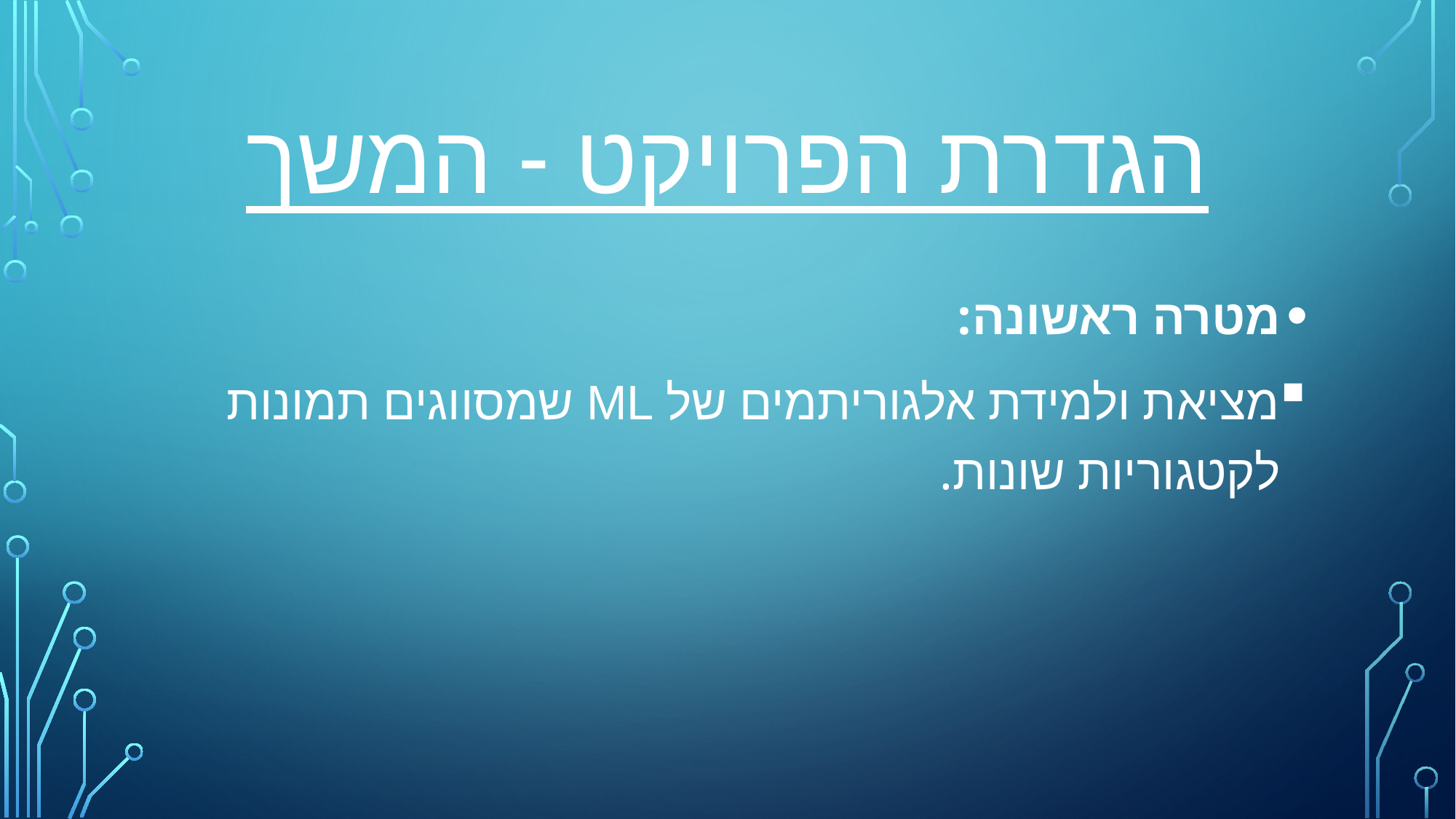

# הגדרת הפרויקט - המשך
מטרה ראשונה:
מציאת ולמידת אלגוריתמים של ML שמסווגים תמונות לקטגוריות שונות.